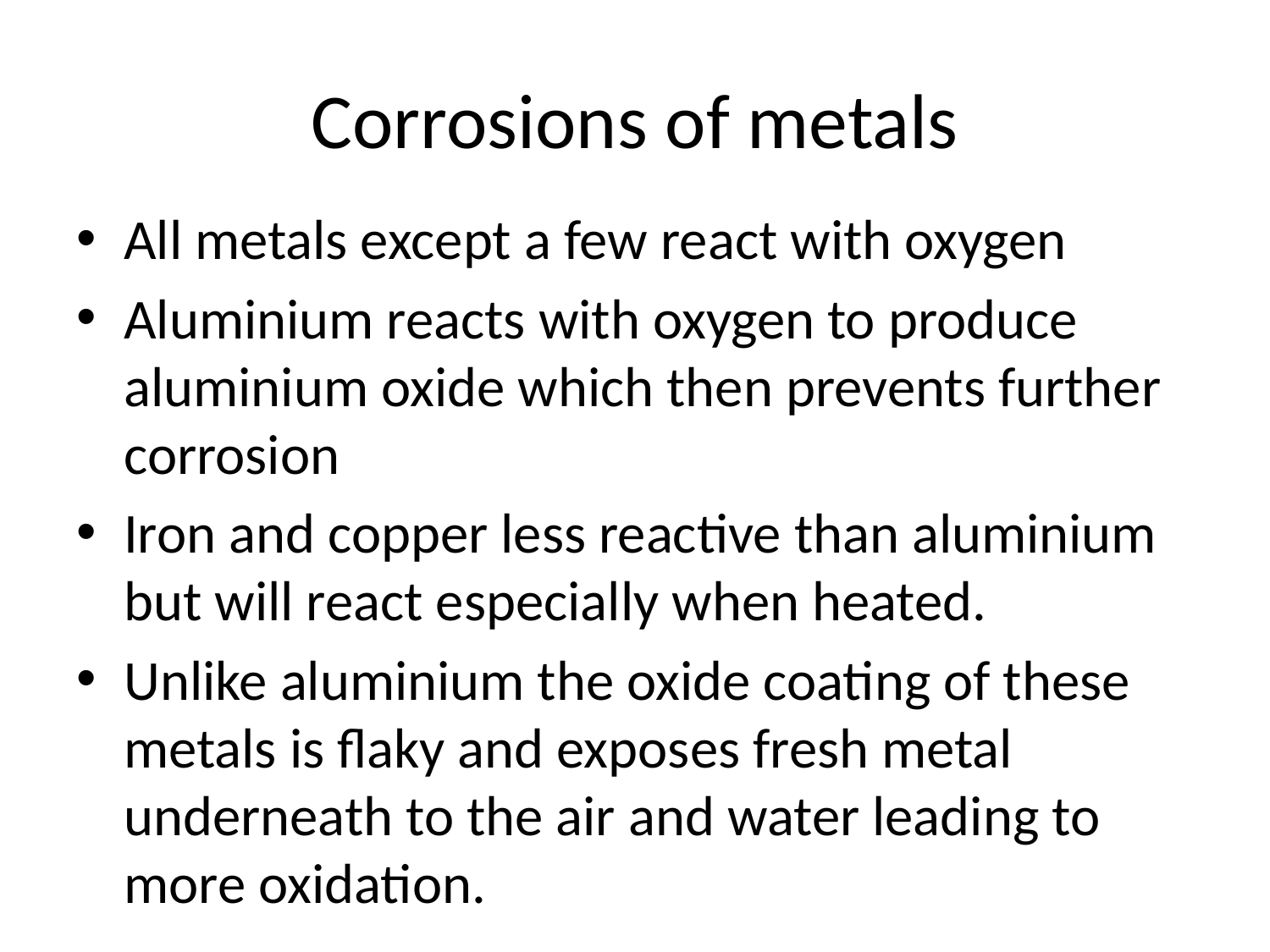

# Corrosions of metals
All metals except a few react with oxygen
Aluminium reacts with oxygen to produce aluminium oxide which then prevents further corrosion
Iron and copper less reactive than aluminium but will react especially when heated.
Unlike aluminium the oxide coating of these metals is flaky and exposes fresh metal underneath to the air and water leading to more oxidation.